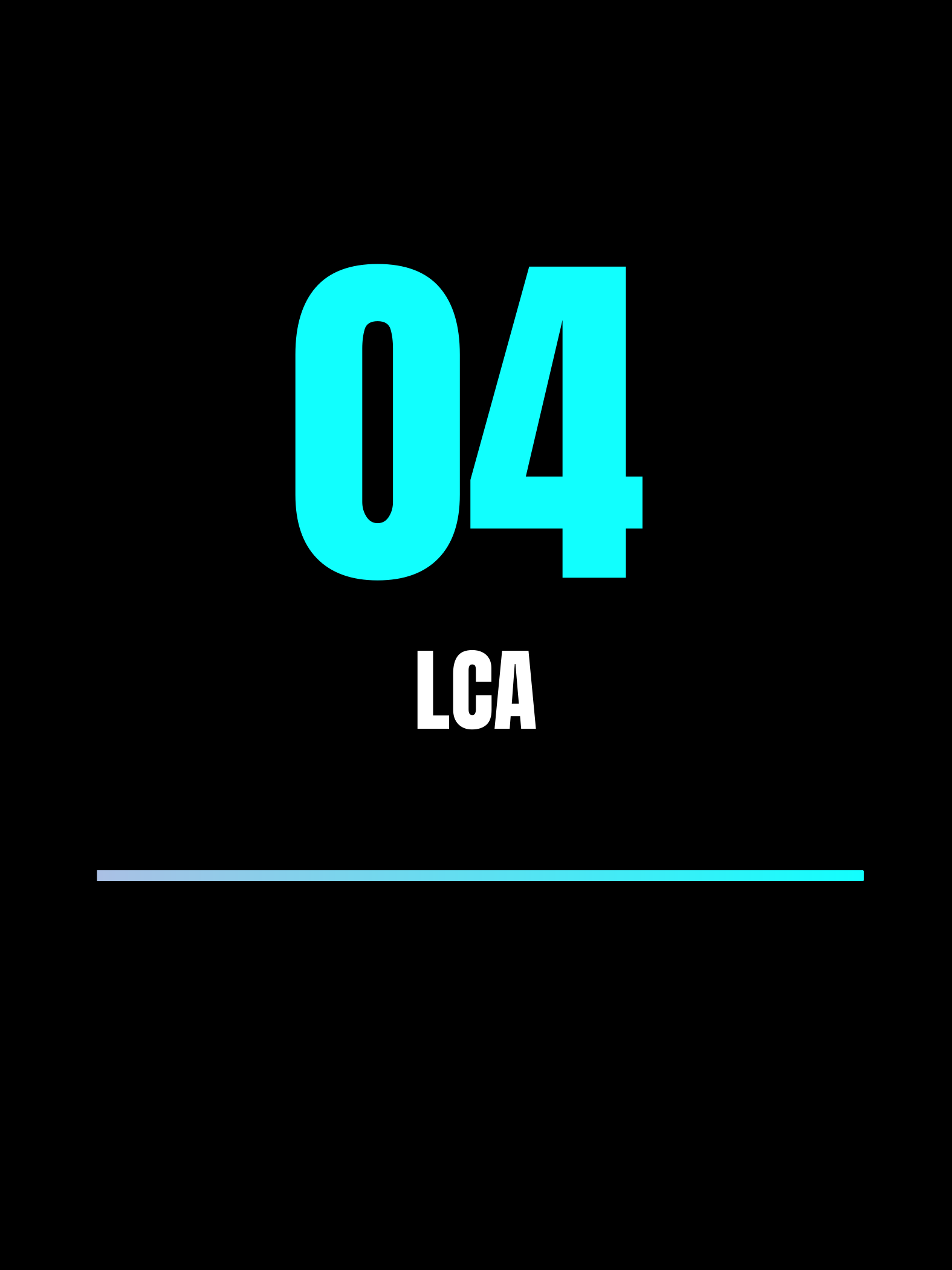

04
LCA

RENDA FIXA DESCOMPLICADA - MARIZA KONO
12